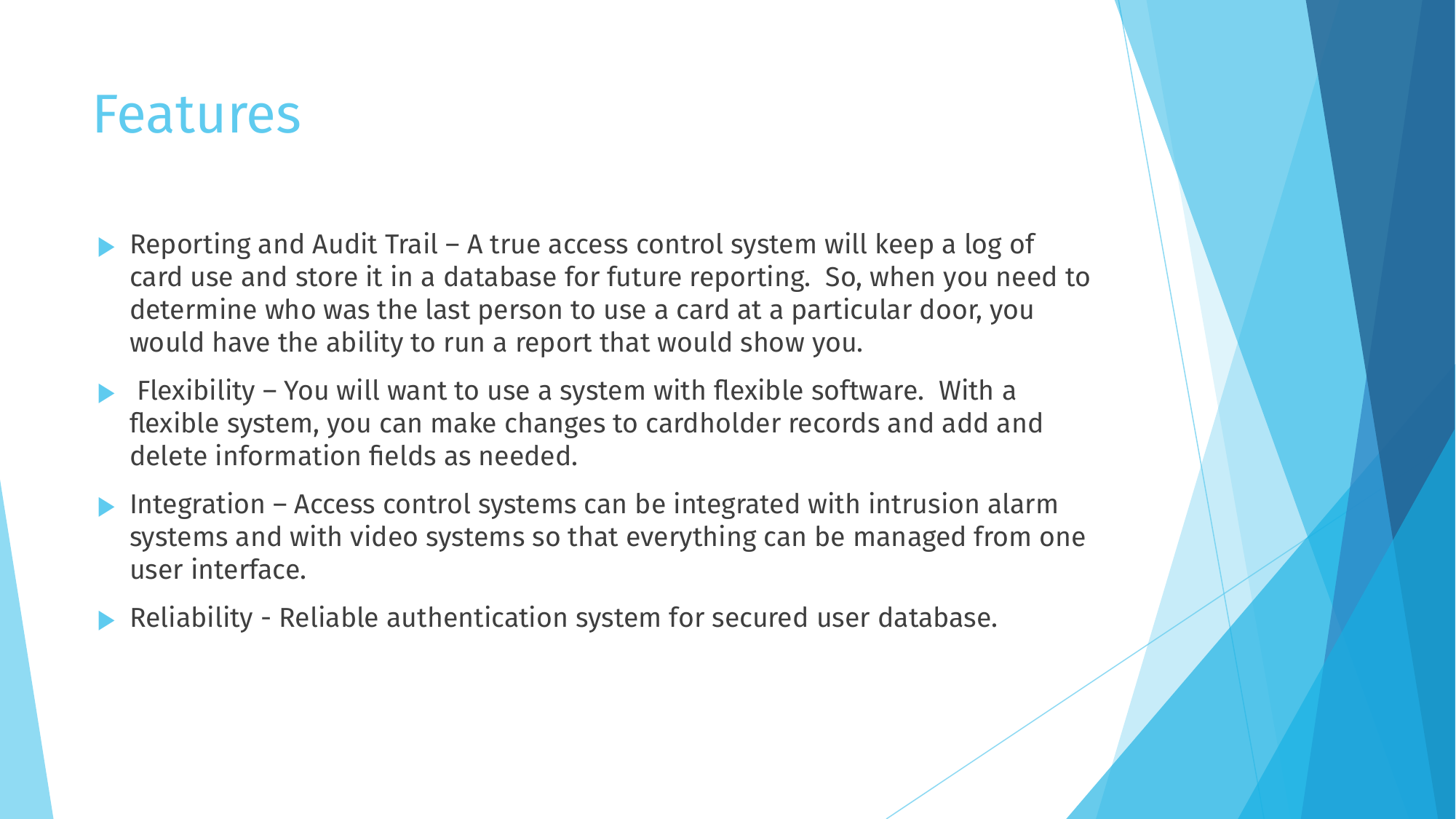

# Features

Reporting and Audit Trail – A true access control system will keep a log of card use and store it in a database for future reporting.  So, when you need to determine who was the last person to use a card at a particular door, you would have the ability to run a report that would show you.
 Flexibility – You will want to use a system with flexible software.  With a flexible system, you can make changes to cardholder records and add and delete information fields as needed.
Integration – Access control systems can be integrated with intrusion alarm systems and with video systems so that everything can be managed from one user interface.
Reliability - Reliable authentication system for secured user database.